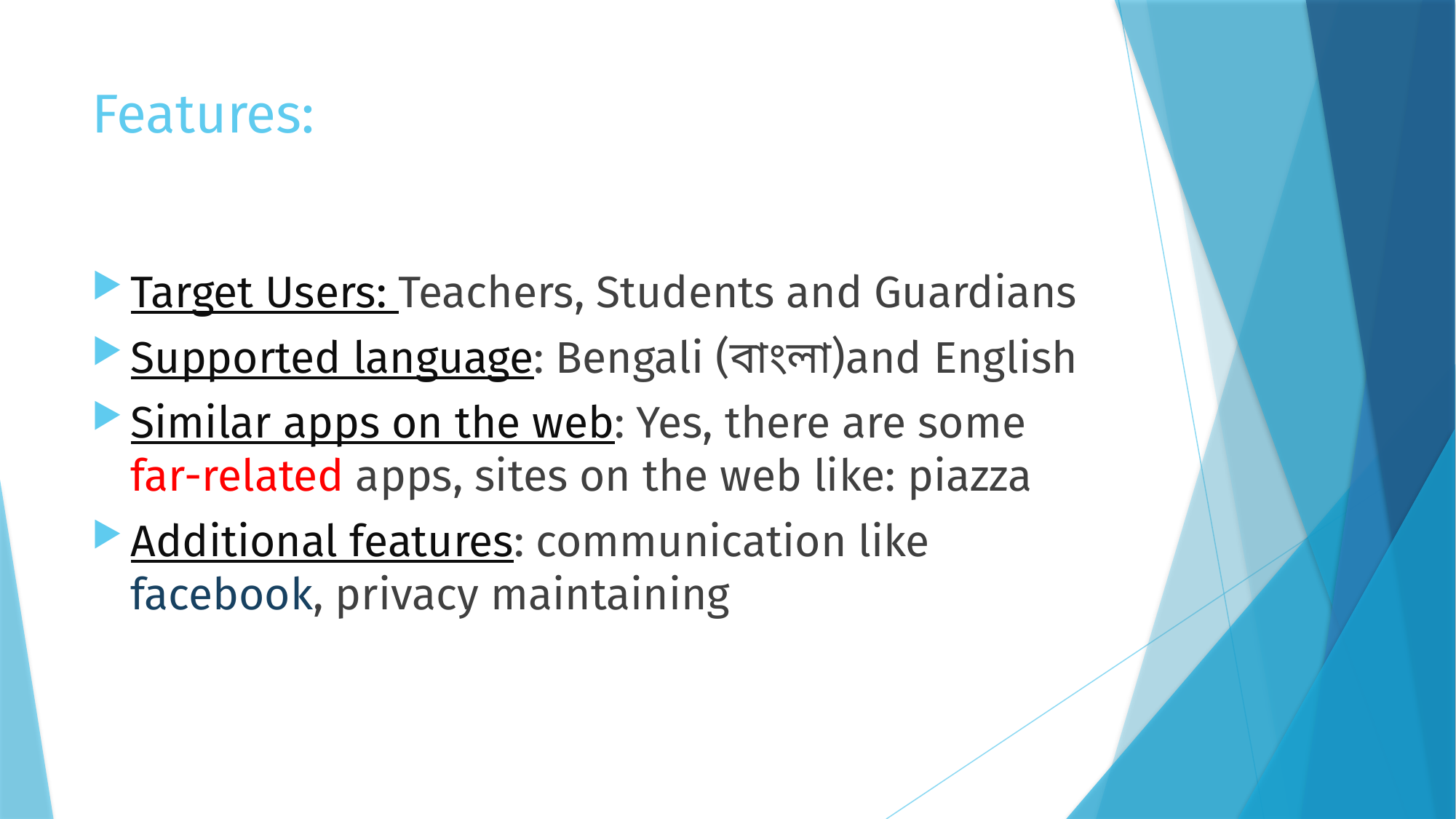

# Features:
Target Users: Teachers, Students and Guardians
Supported language: Bengali (বাংলা)and English
Similar apps on the web: Yes, there are some far-related apps, sites on the web like: piazza
Additional features: communication like facebook, privacy maintaining